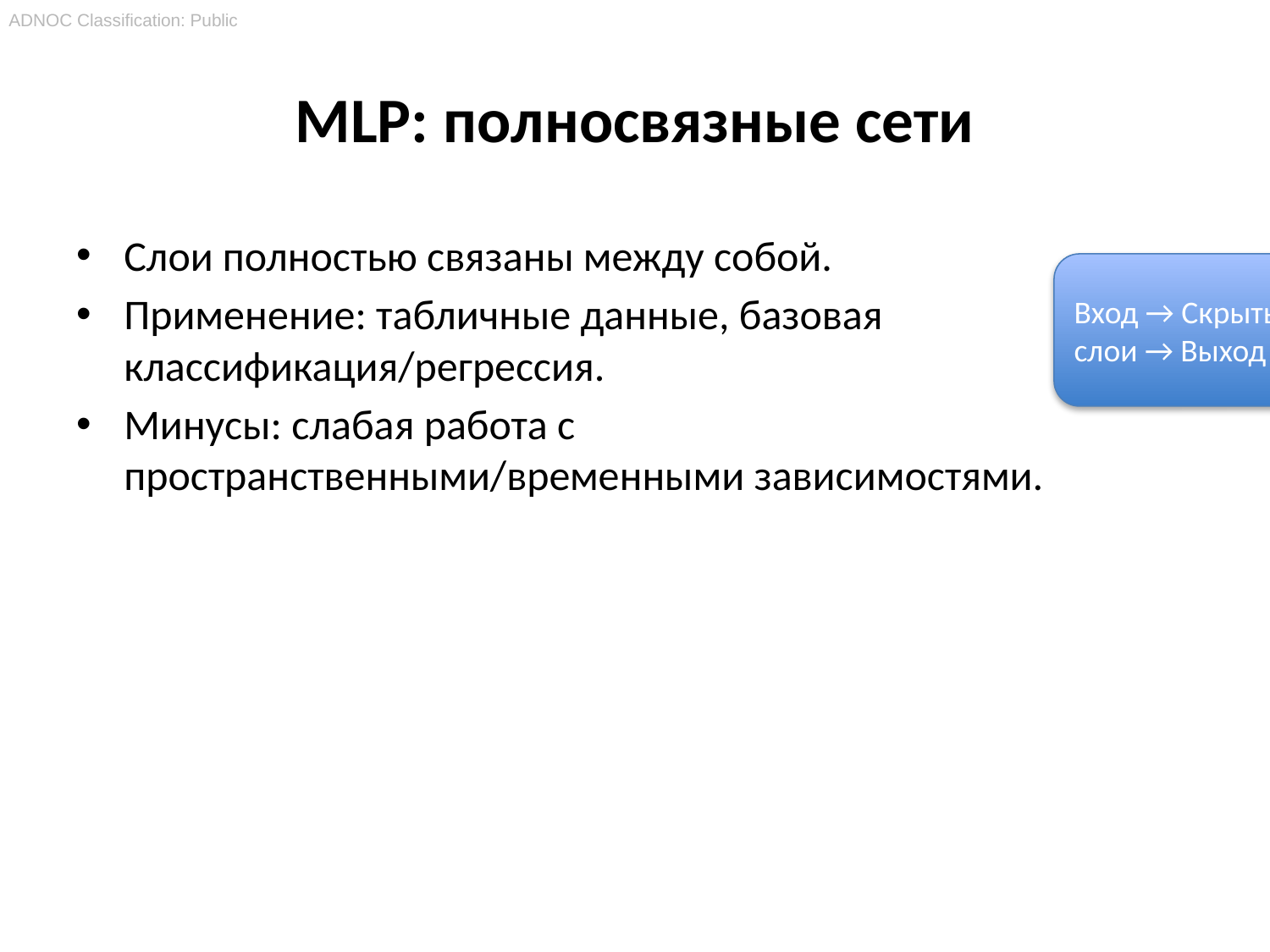

# MLP: полносвязные сети
Слои полностью связаны между собой.
Применение: табличные данные, базовая классификация/регрессия.
Минусы: слабая работа с пространственными/временными зависимостями.
Вход → Скрытые слои → Выход